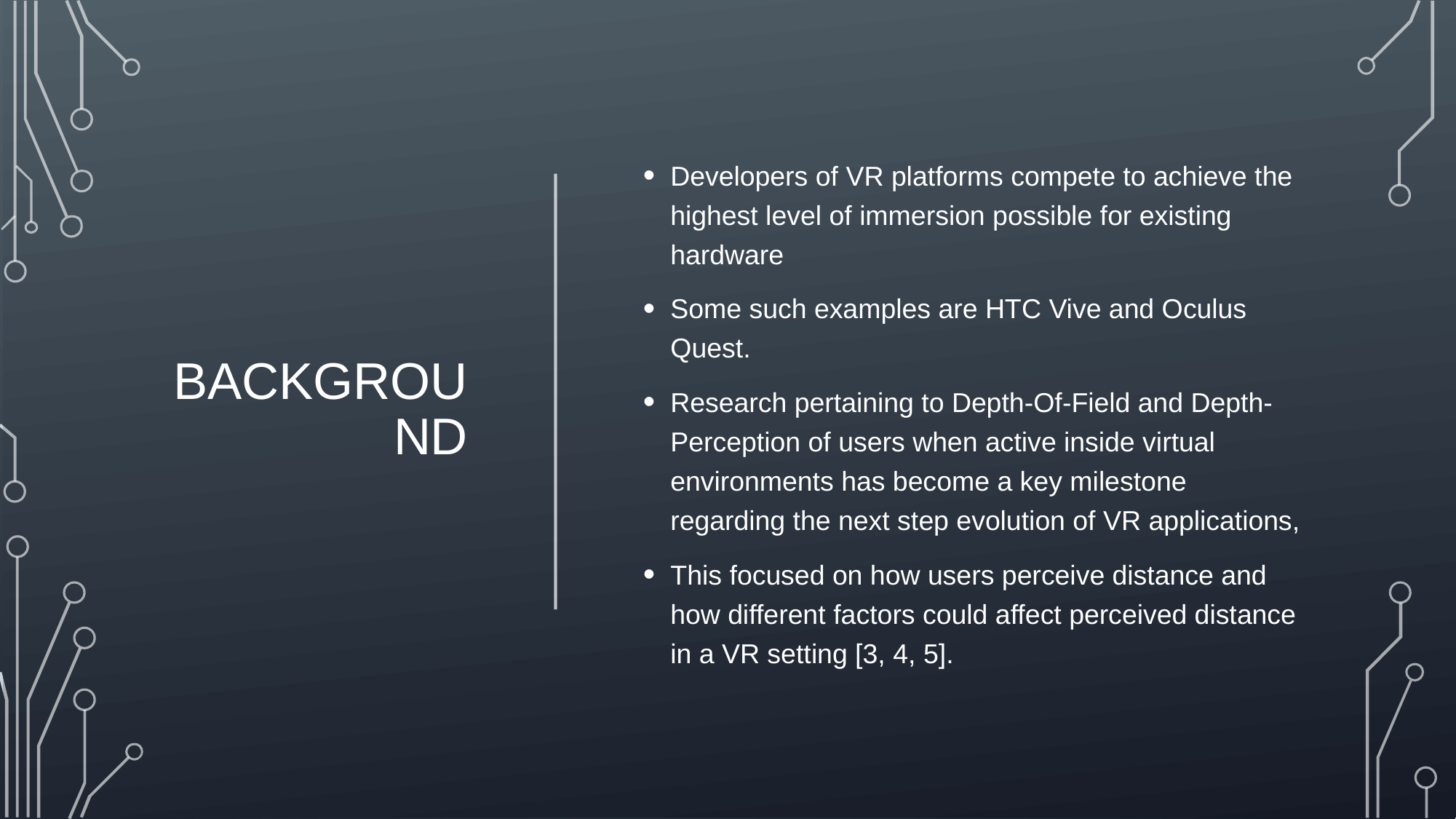

# Background
Developers of VR platforms compete to achieve the highest level of immersion possible for existing hardware
Some such examples are HTC Vive and Oculus Quest.
Research pertaining to Depth-Of-Field and Depth-Perception of users when active inside virtual environments has become a key milestone regarding the next step evolution of VR applications,
This focused on how users perceive distance and how different factors could affect perceived distance in a VR setting [3, 4, 5].